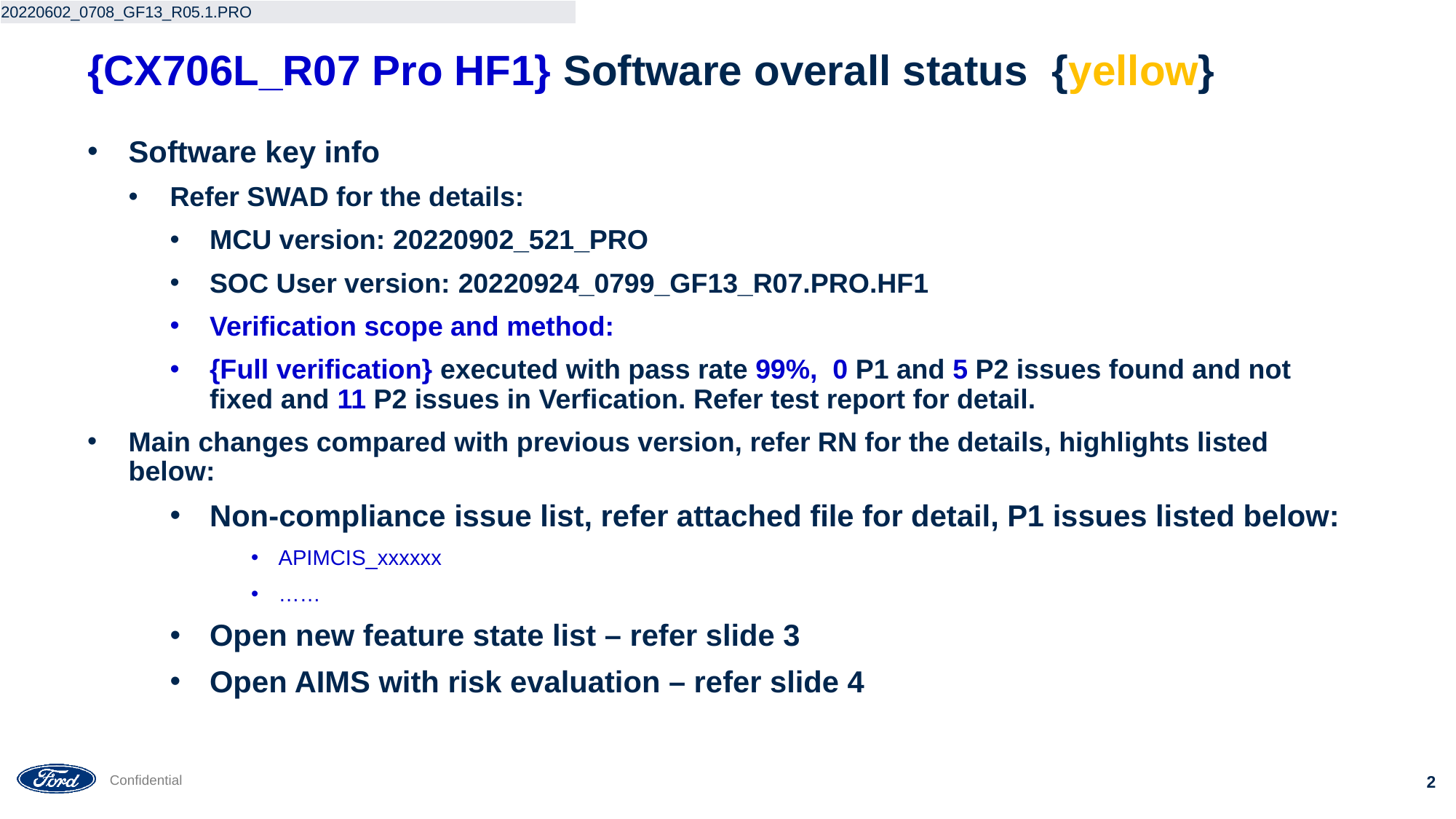

| 20220602\_0708\_GF13\_R05.1.PRO |
| --- |
# {CX706L_R07 Pro HF1} Software overall status  {yellow}
Software key info
Refer SWAD for the details:
MCU version: 20220902_521_PRO
SOC User version: 20220924_0799_GF13_R07.PRO.HF1
Verification scope and method:
{Full verification} executed with pass rate 99%,  0 P1 and 5 P2 issues found and not fixed and 11 P2 issues in Verfication. Refer test report for detail.
Main changes compared with previous version, refer RN for the details, highlights listed below:
Non-compliance issue list, refer attached file for detail, P1 issues listed below:
APIMCIS_xxxxxx
……
Open new feature state list – refer slide 3
Open AIMS with risk evaluation – refer slide 4